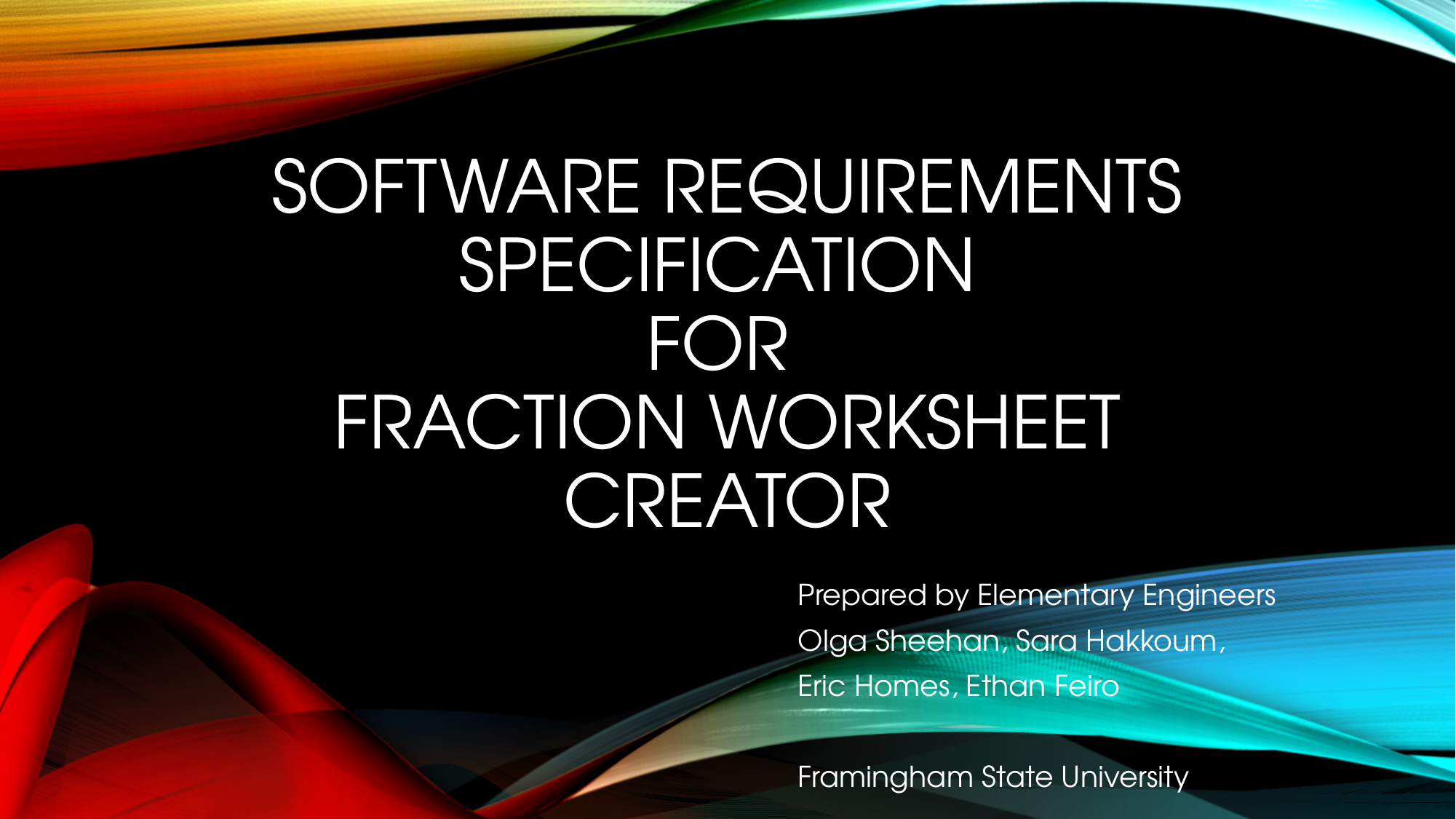

# Software Requirements specification for Fraction Worksheet Creator
Prepared by Elementary Engineers
Olga Sheehan, Sara Hakkoum,
Eric Homes, Ethan Feiro

Framingham State University